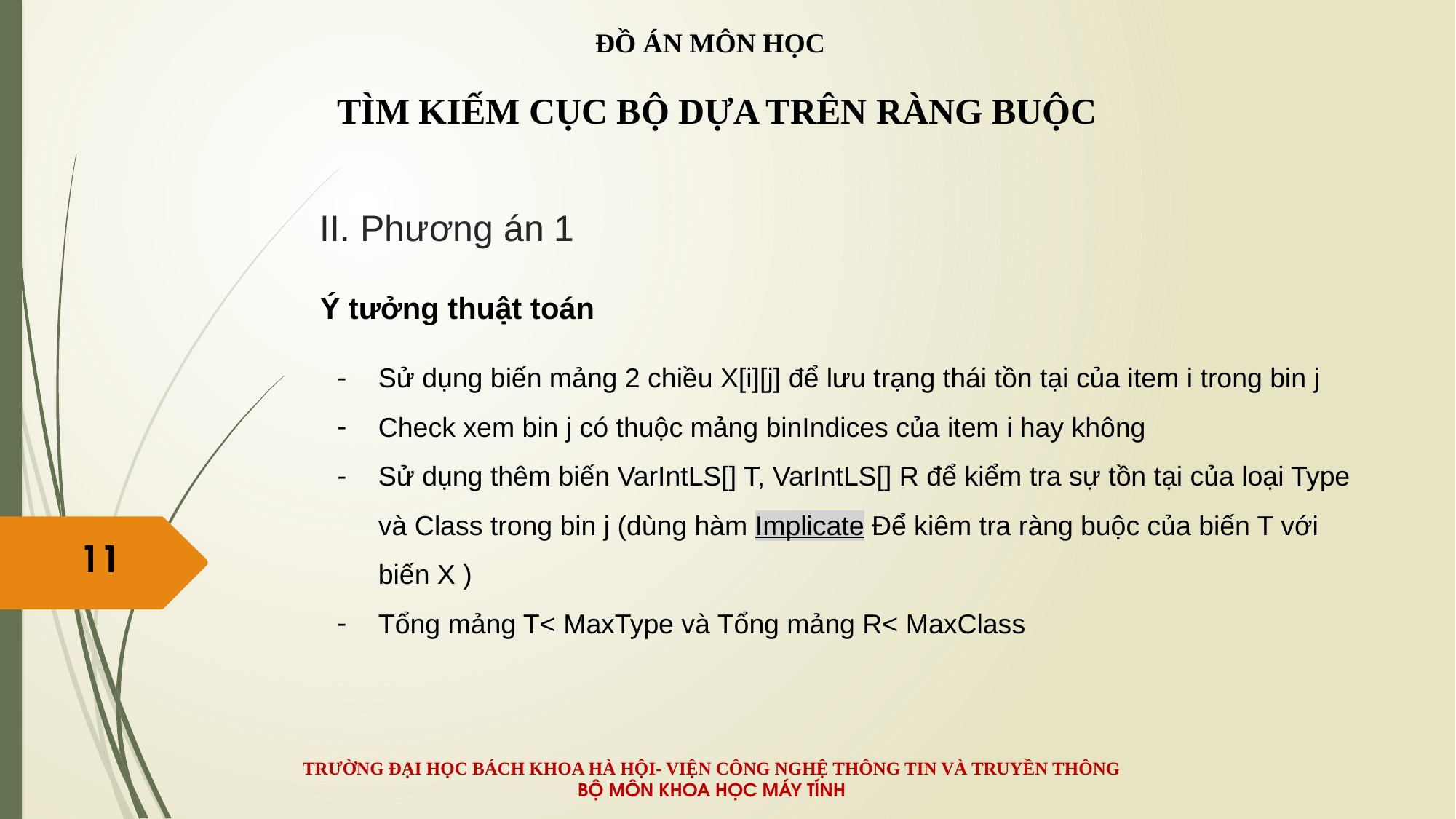

ĐỒ ÁN MÔN HỌC
TÌM KIẾM CỤC BỘ DỰA TRÊN RÀNG BUỘC
# II. Phương án 1
Ý tưởng thuật toán
Sử dụng biến mảng 2 chiều X[i][j] để lưu trạng thái tồn tại của item i trong bin j
Check xem bin j có thuộc mảng binIndices của item i hay không
Sử dụng thêm biến VarIntLS[] T, VarIntLS[] R để kiểm tra sự tồn tại của loại Type và Class trong bin j (dùng hàm Implicate Để kiêm tra ràng buộc của biến T với biến X )
Tổng mảng T< MaxType và Tổng mảng R< MaxClass
11
TRƯỜNG ĐẠI HỌC BÁCH KHOA HÀ HỘI- VIỆN CÔNG NGHỆ THÔNG TIN VÀ TRUYỀN THÔNG
BỘ MÔN KHOA HỌC MÁY TÍNH